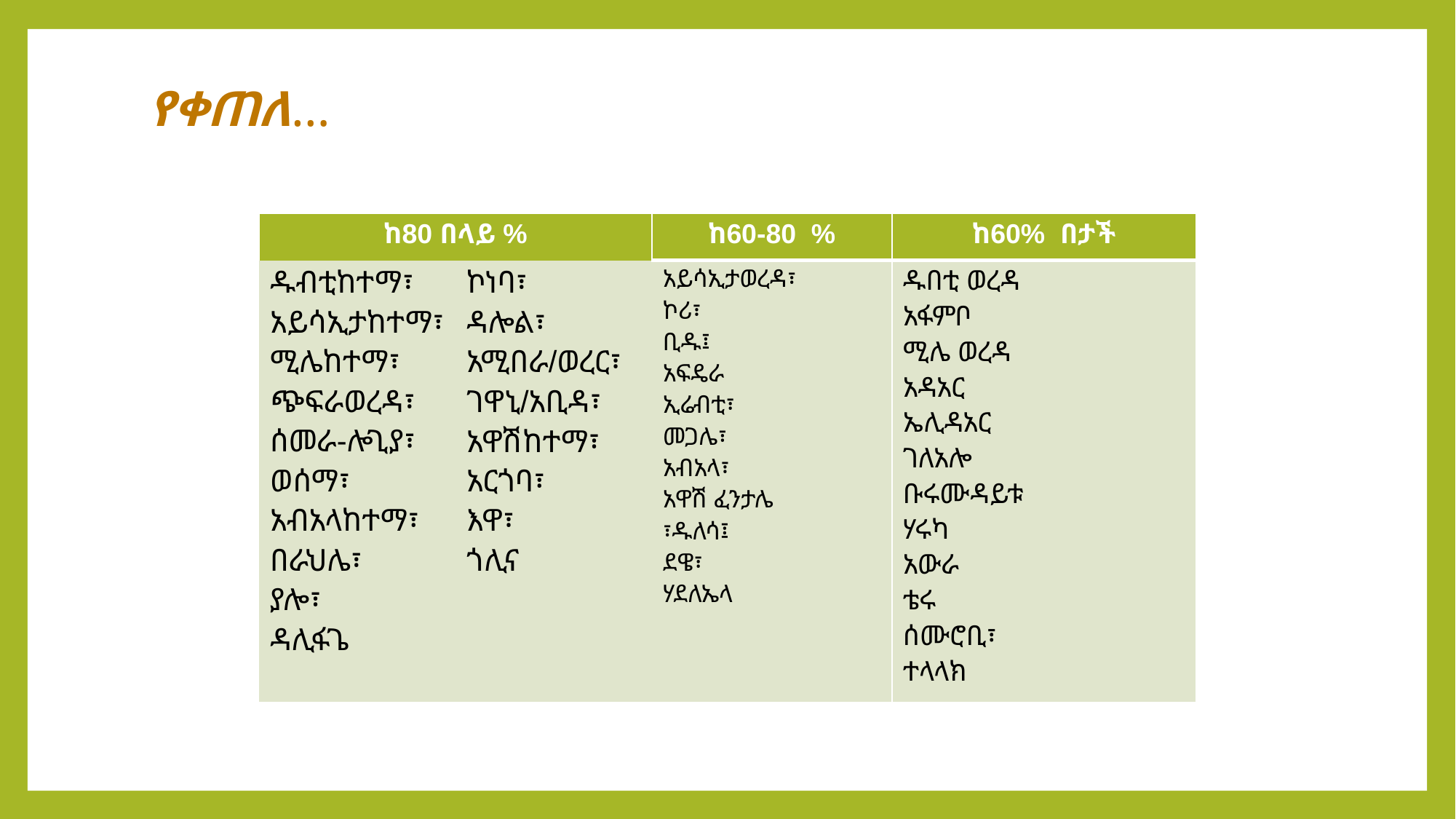

# የቀጠለ…
| ከ80 በላይ % |  | ከ60-80 % | ከ60% በታች |
| --- | --- | --- | --- |
| ዱብቲከተማ፣ አይሳኢታከተማ፣ ሚሌከተማ፣ ጭፍራወረዳ፣ ሰመራ-ሎጊያ፣ ወሰማ፣ አብአላከተማ፣ በራህሌ፣ ያሎ፣ ዳሊፋጌ | ኮነባ፣ ዳሎል፣ አሚበራ/ወረር፣ ገዋኒ/አቢዳ፣ አዋሽከተማ፣ አርጎባ፣ እዋ፣ ጎሊና | አይሳኢታወረዳ፣ ኮሪ፣ ቢዱ፤ አፍዴራ ኢሬብቲ፣ መጋሌ፣ አብአላ፣ አዋሽ ፈንታሌ ፣ዱለሳ፤ ደዌ፣ ሃደለኤላ | ዱበቲ ወረዳ አፋምቦ ሚሌ ወረዳ አዳአር ኤሊዳአር ገለአሎ ቡሩሙዳይቱ ሃሩካ አውራ ቴሩ ሰሙሮቢ፣ ተላላክ |